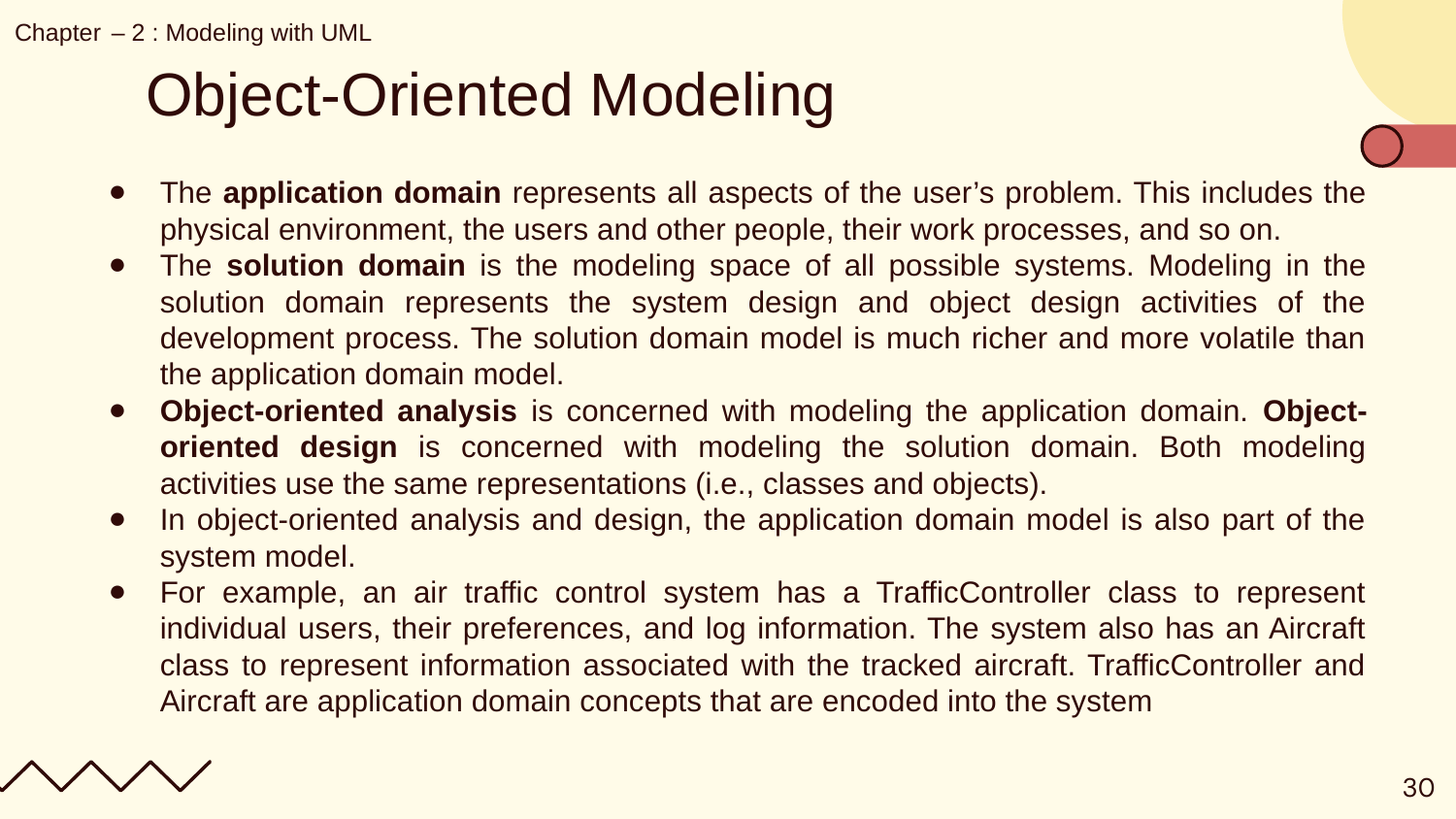

Chapter – 2 : Modeling with UML
# Object-Oriented Modeling
The application domain represents all aspects of the user’s problem. This includes the physical environment, the users and other people, their work processes, and so on.
The solution domain is the modeling space of all possible systems. Modeling in the solution domain represents the system design and object design activities of the development process. The solution domain model is much richer and more volatile than the application domain model.
Object-oriented analysis is concerned with modeling the application domain. Object-oriented design is concerned with modeling the solution domain. Both modeling activities use the same representations (i.e., classes and objects).
In object-oriented analysis and design, the application domain model is also part of the system model.
For example, an air traffic control system has a TrafficController class to represent individual users, their preferences, and log information. The system also has an Aircraft class to represent information associated with the tracked aircraft. TrafficController and Aircraft are application domain concepts that are encoded into the system
30